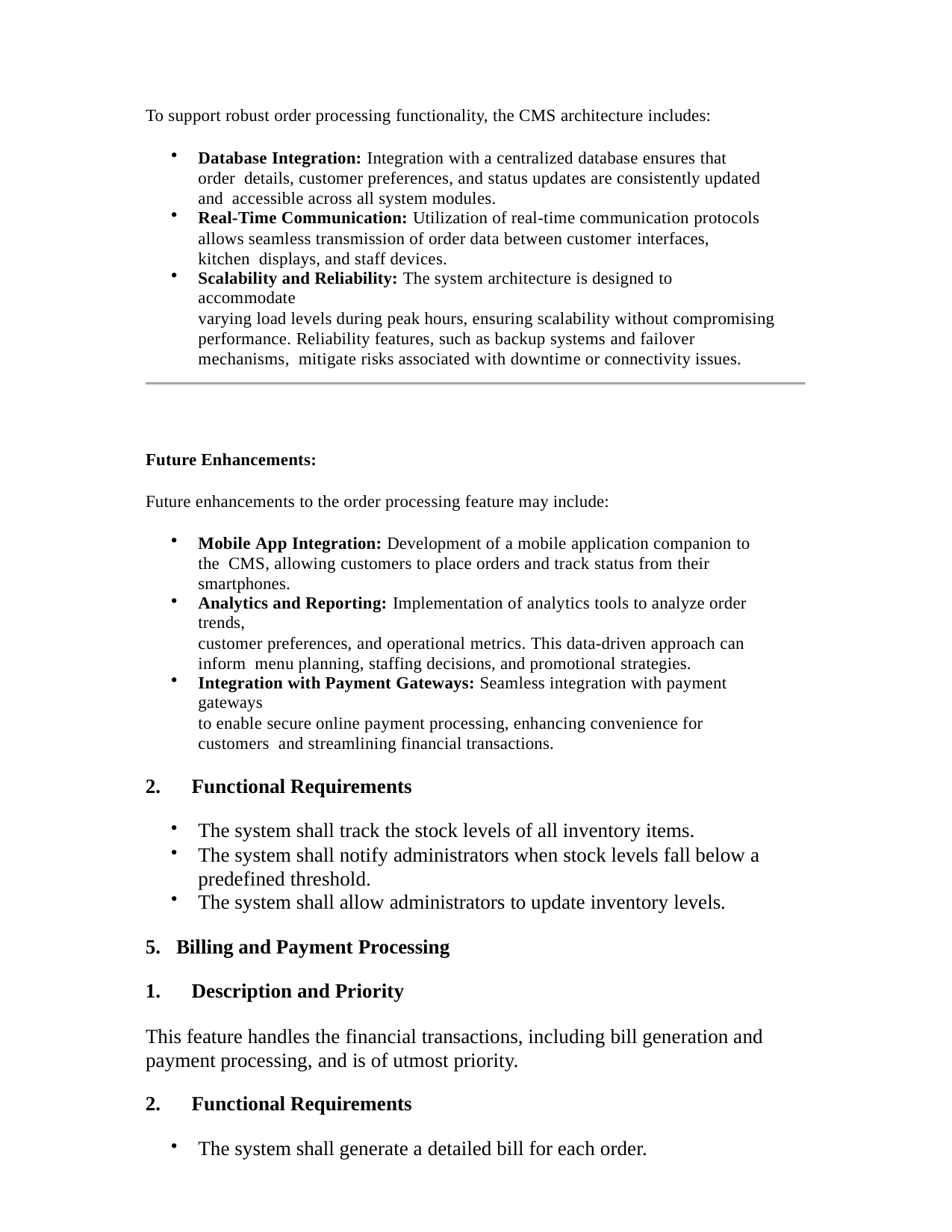

To support robust order processing functionality, the CMS architecture includes:

Database Integration: Integration with a centralized database ensures that order  details, customer preferences, and status updates are consistently updated and  accessible across all system modules.
Real-Time Communication: Utilization of real-time communication protocols
allows seamless transmission of order data between customer interfaces, kitchen  displays, and staff devices.
Scalability and Reliability: The system architecture is designed to accommodate
varying load levels during peak hours, ensuring scalability without compromising  performance. Reliability features, such as backup systems and failover mechanisms,  mitigate risks associated with downtime or connectivity issues.

Future Enhancements:

Future enhancements to the order processing feature may include:

Mobile App Integration: Development of a mobile application companion to the  CMS, allowing customers to place orders and track status from their smartphones.
Analytics and Reporting: Implementation of analytics tools to analyze order trends,
customer preferences, and operational metrics. This data-driven approach can inform  menu planning, staffing decisions, and promotional strategies.
Integration with Payment Gateways: Seamless integration with payment gateways
to enable secure online payment processing, enhancing convenience for customers  and streamlining financial transactions.

Functional Requirements

The system shall track the stock levels of all inventory items.
The system shall notify administrators when stock levels fall below a  predefined threshold.
The system shall allow administrators to update inventory levels.

Billing and Payment Processing

Description and Priority

This feature handles the financial transactions, including bill generation and  payment processing, and is of utmost priority.
Functional Requirements

The system shall generate a detailed bill for each order.